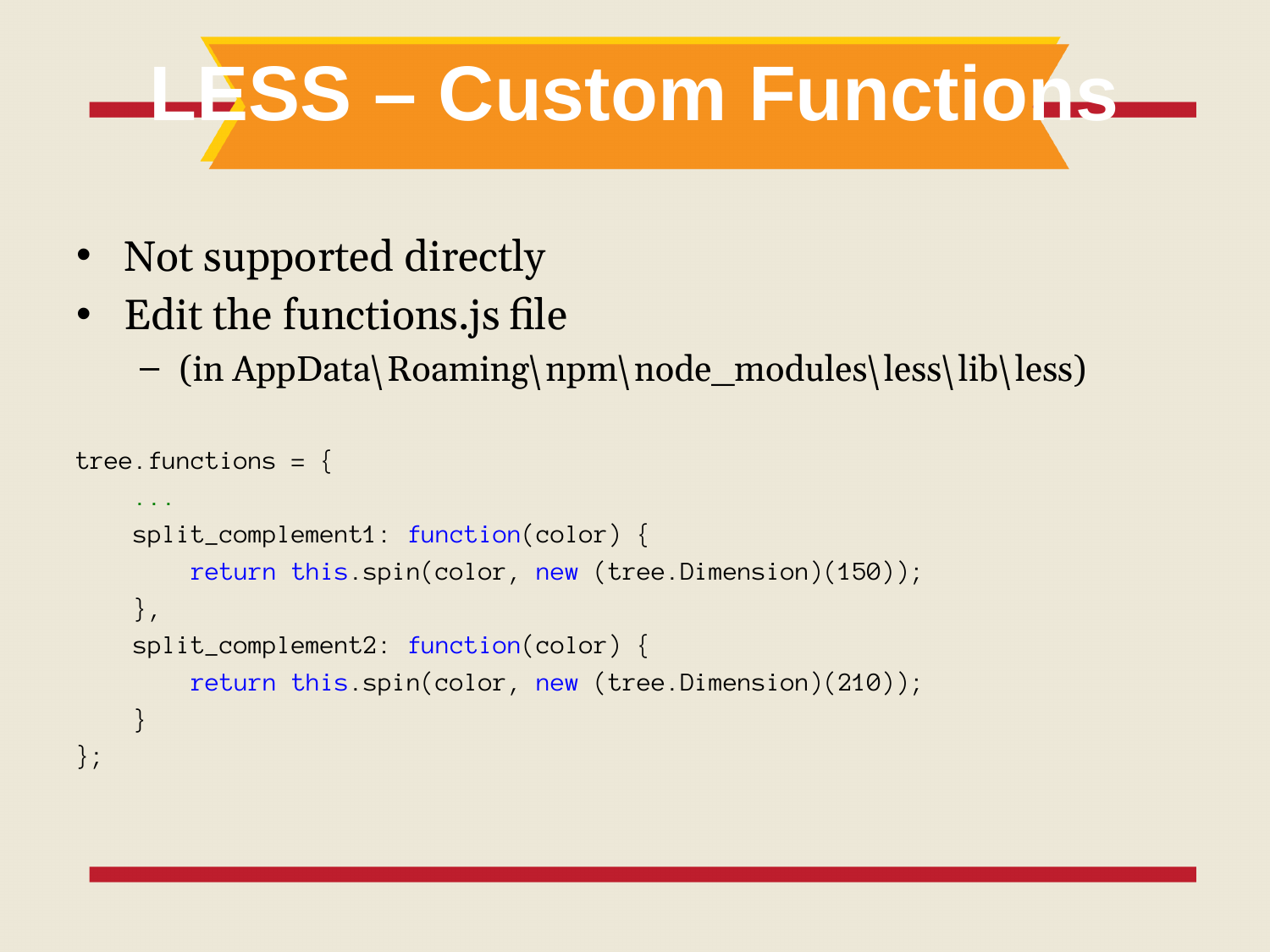

# LESS – Custom Functions
Not supported directly
Edit the functions.js file
(in AppData\Roaming\npm\node_modules\less\lib\less)

tree.functions = {
    ...
    split_complement1: function(color) {
        return this.spin(color, new (tree.Dimension)(150));
    },
    split_complement2: function(color) {
        return this.spin(color, new (tree.Dimension)(210));
    }
};